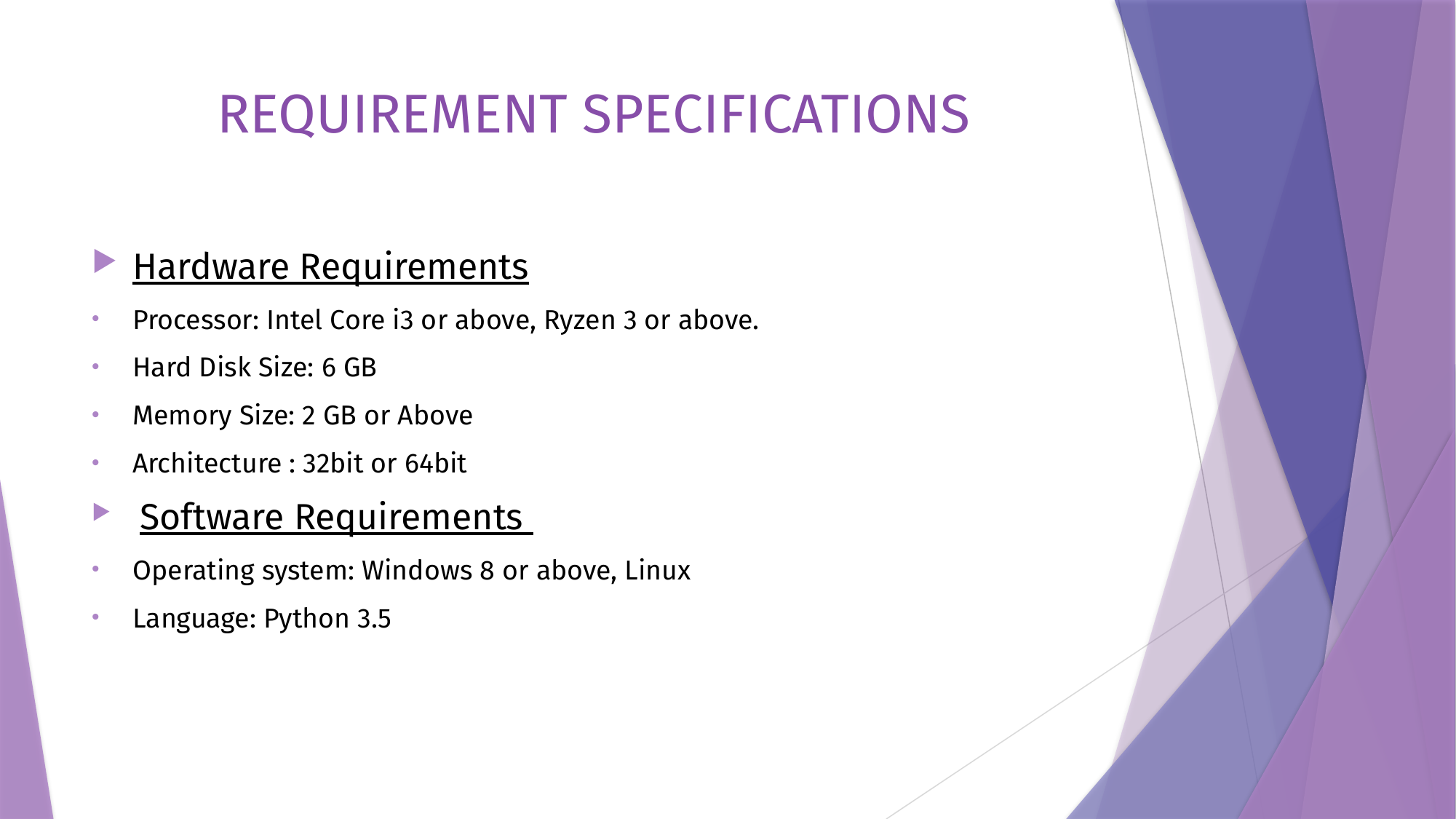

# REQUIREMENT SPECIFICATIONS
Hardware Requirements
Processor: Intel Core i3 or above, Ryzen 3 or above.
Hard Disk Size: 6 GB
Memory Size: 2 GB or Above
Architecture : 32bit or 64bit
 Software Requirements
Operating system: Windows 8 or above, Linux
Language: Python 3.5